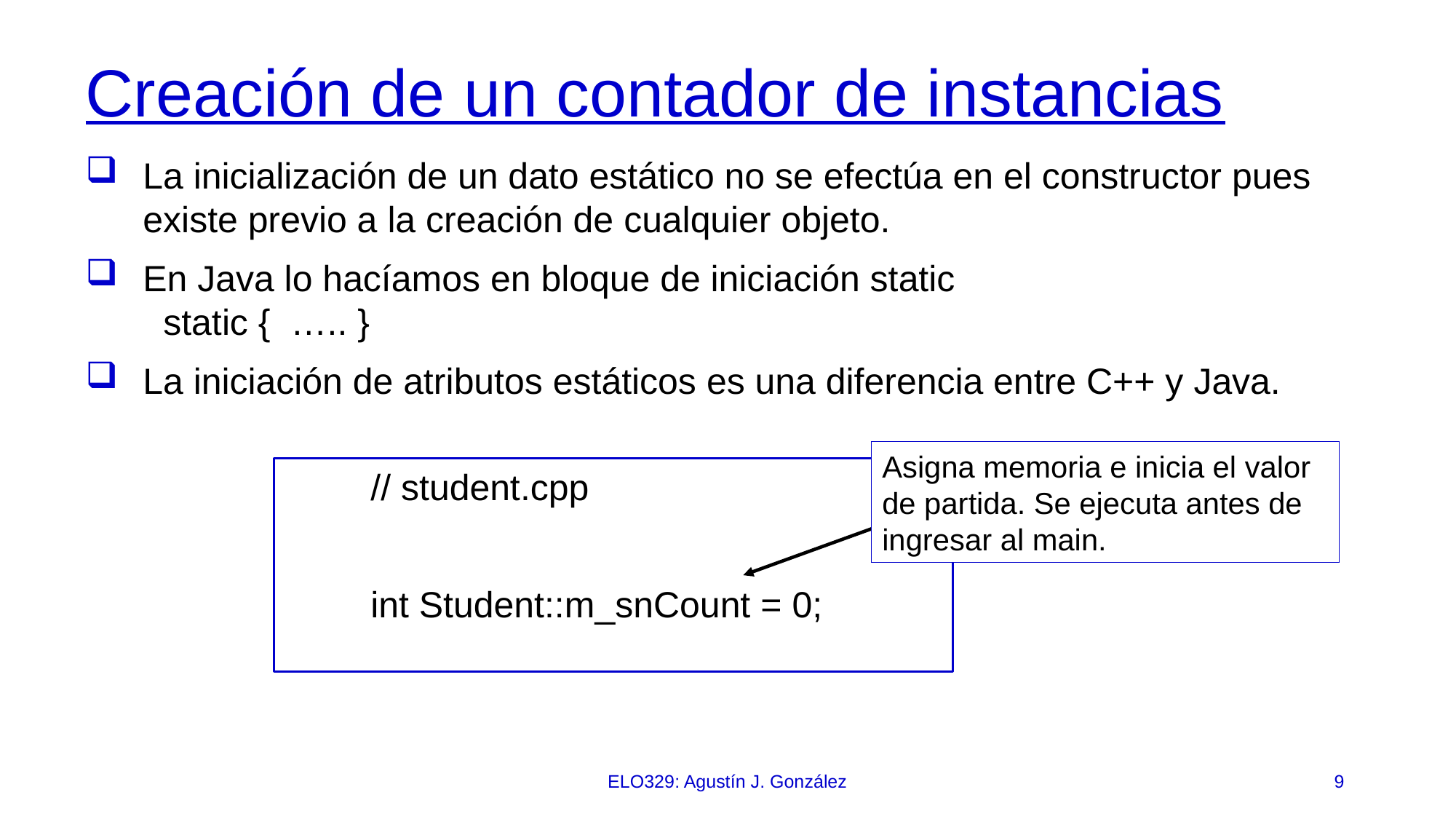

# Creación de un contador de instancias
La inicialización de un dato estático no se efectúa en el constructor pues existe previo a la creación de cualquier objeto.
En Java lo hacíamos en bloque de iniciación static
  static {  ….. }
La iniciación de atributos estáticos es una diferencia entre C++ y Java.
Asigna memoria e inicia el valor de partida. Se ejecuta antes de ingresar al main.
// student.cpp

int Student::m_snCount = 0;

ELO329: Agustín J. González
9